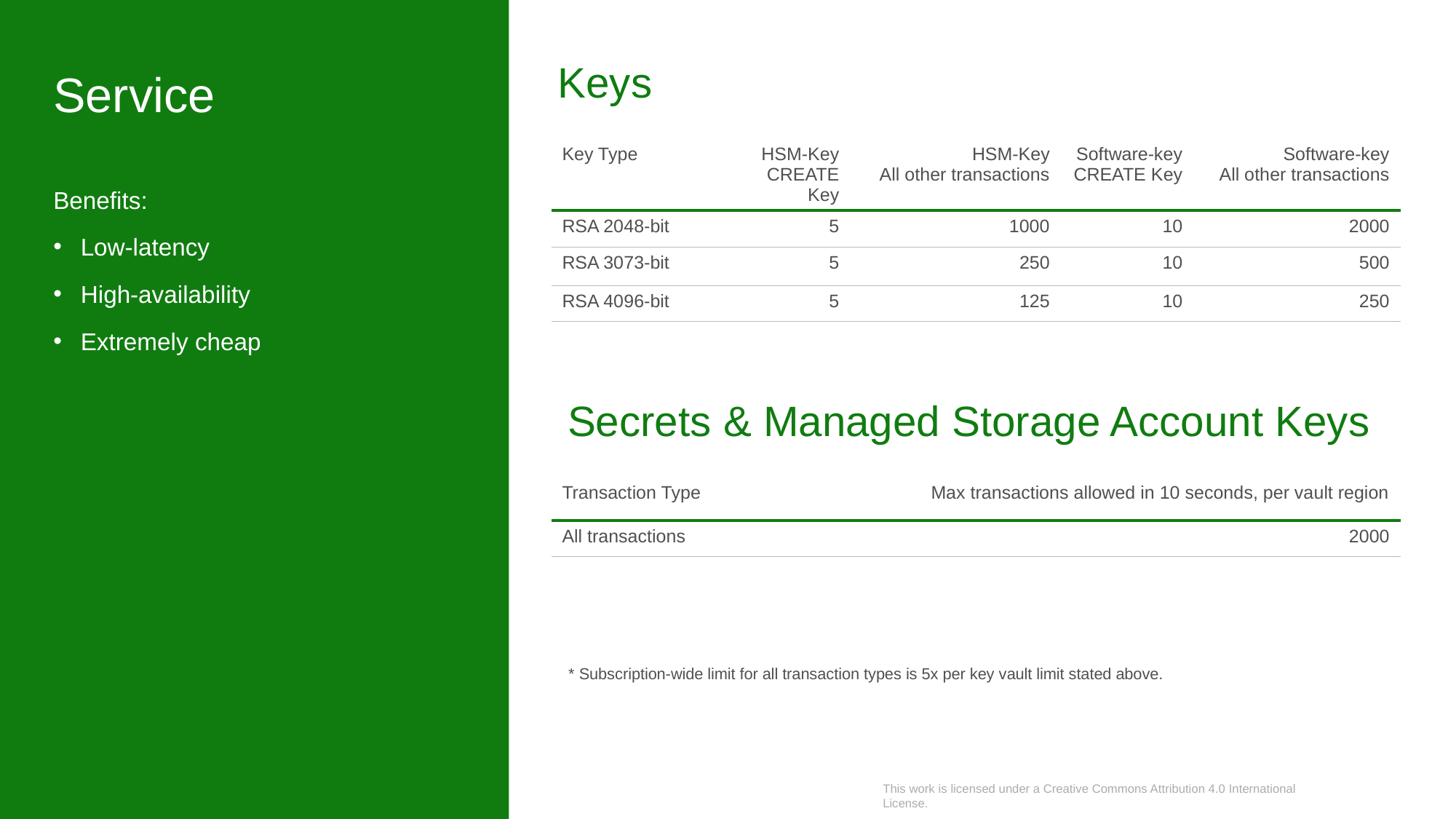

Keys
# Service
| Key Type | HSM-Key CREATE Key | HSM-Key All other transactions | Software-key CREATE Key | Software-key All other transactions |
| --- | --- | --- | --- | --- |
| RSA 2048-bit | 5 | 1000 | 10 | 2000 |
| RSA 3073-bit | 5 | 250 | 10 | 500 |
| RSA 4096-bit | 5 | 125 | 10 | 250 |
Benefits:
Low-latency
High-availability
Extremely cheap

Secrets & Managed Storage Account Keys
| Transaction Type | Max transactions allowed in 10 seconds, per vault region |
| --- | --- |
| All transactions | 2000 |
* Subscription-wide limit for all transaction types is 5x per key vault limit stated above.